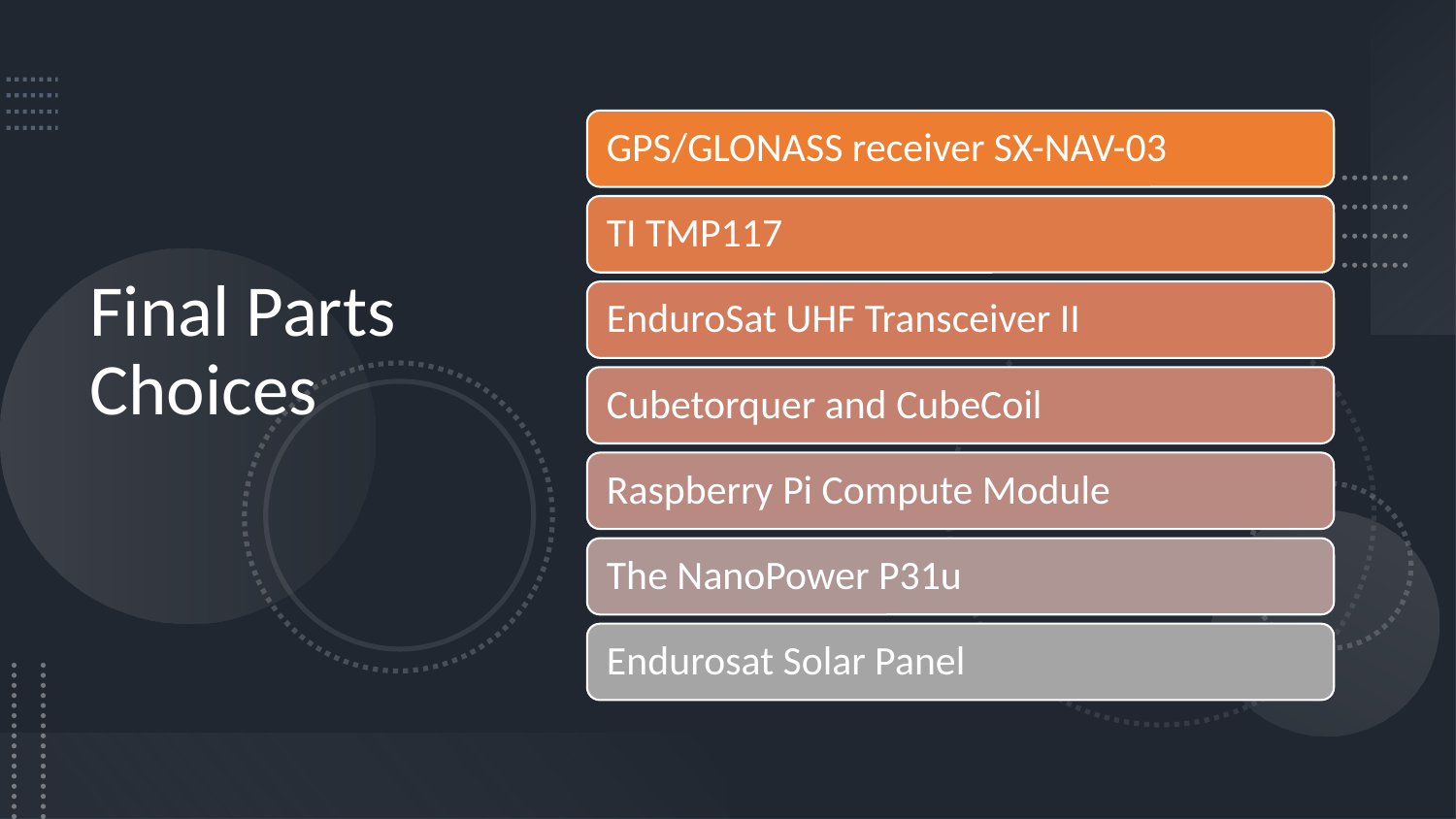

# Final Parts Choices
GPS/GLONASS receiver SX-NAV-03
TI TMP117
EnduroSat UHF Transceiver II
Cubetorquer and CubeCoil
Raspberry Pi Compute Module
The NanoPower P31u
Endurosat Solar Panel